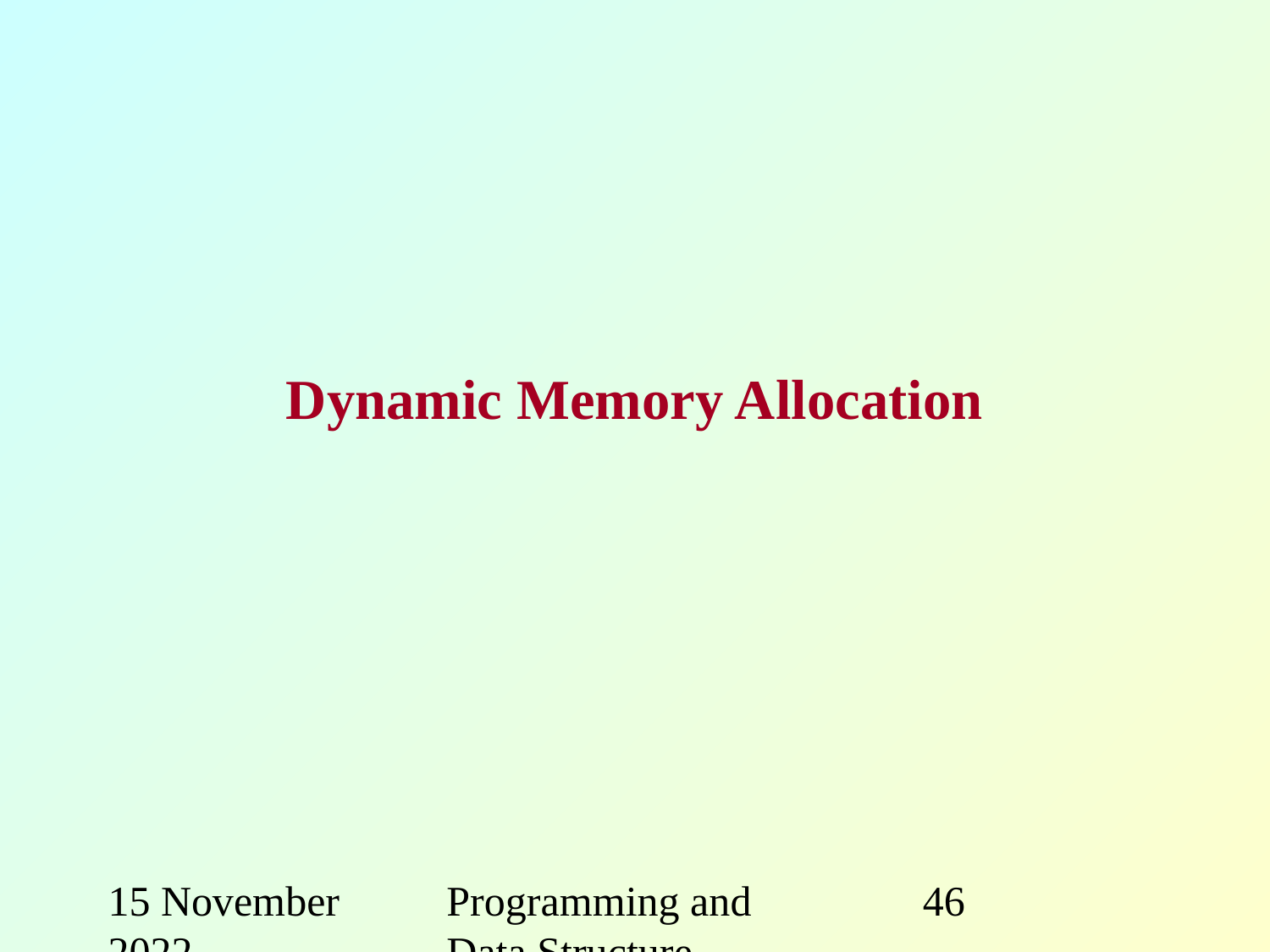

# Dynamic Memory Allocation

15 November 2022
Programming and Data Structure
46